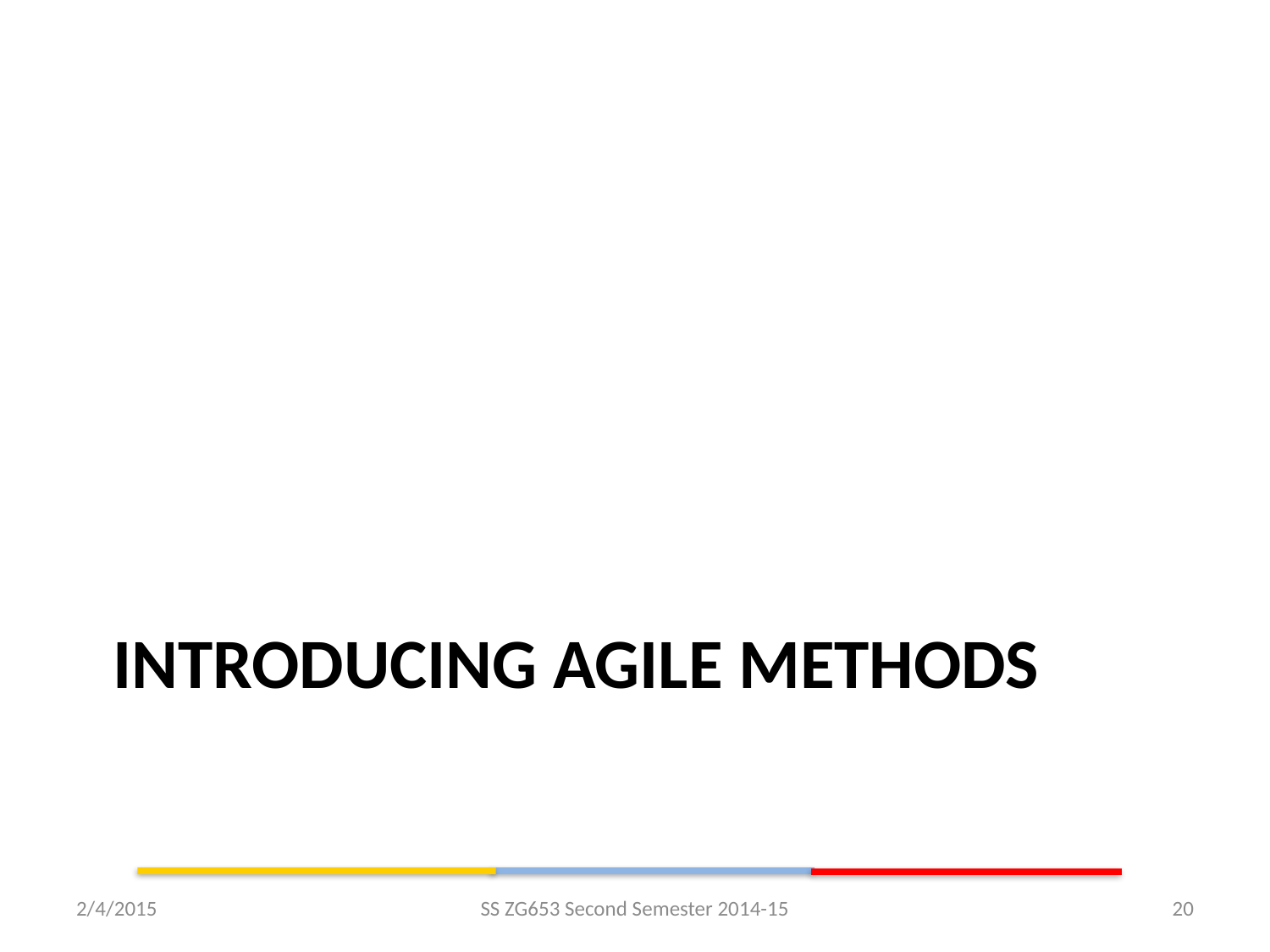

# Introducing Agile methods
2/4/2015
SS ZG653 Second Semester 2014-15
20